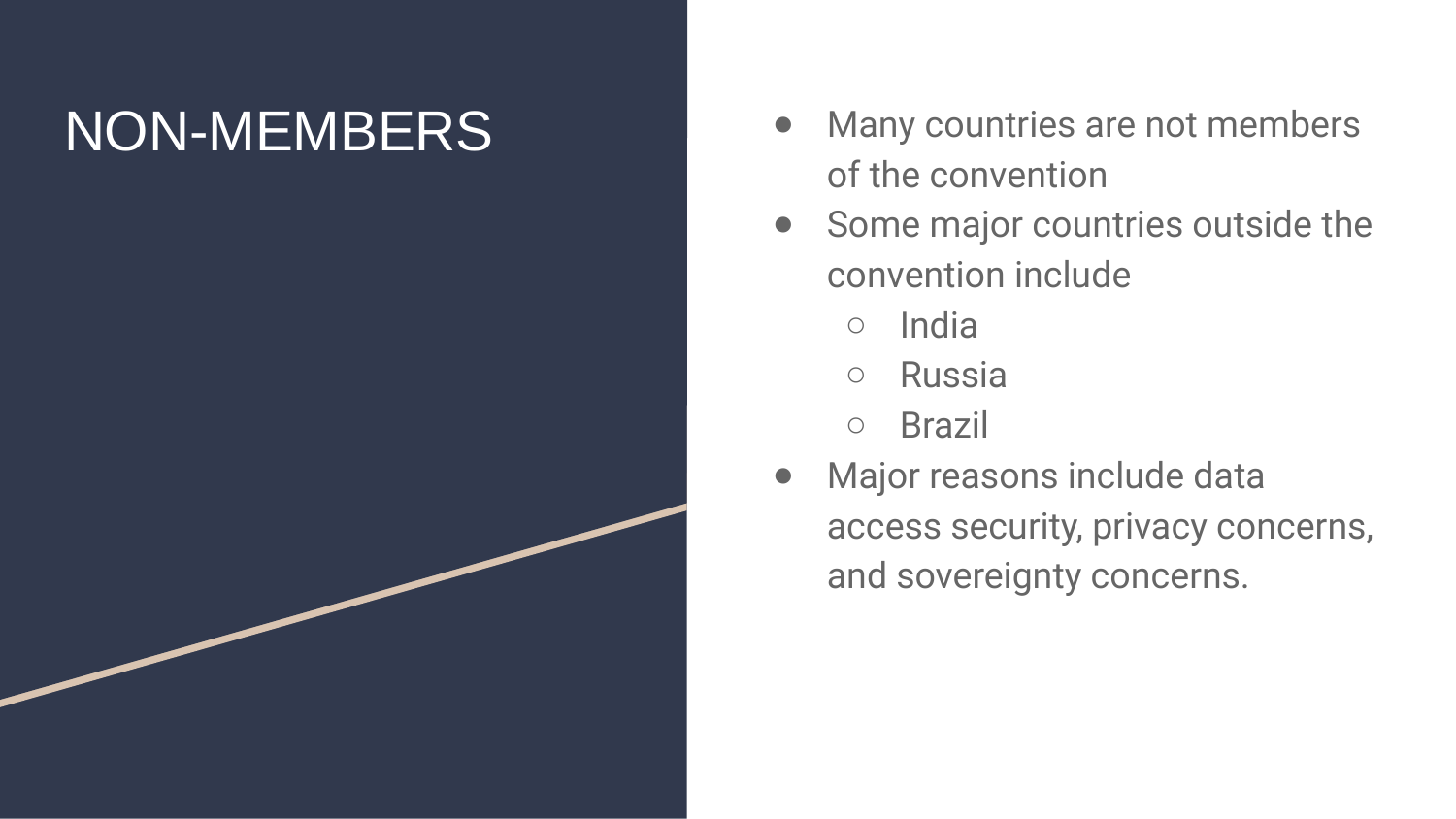

# NON-MEMBERS
Many countries are not members of the convention
Some major countries outside the convention include
India
Russia
Brazil
Major reasons include data access security, privacy concerns, and sovereignty concerns.